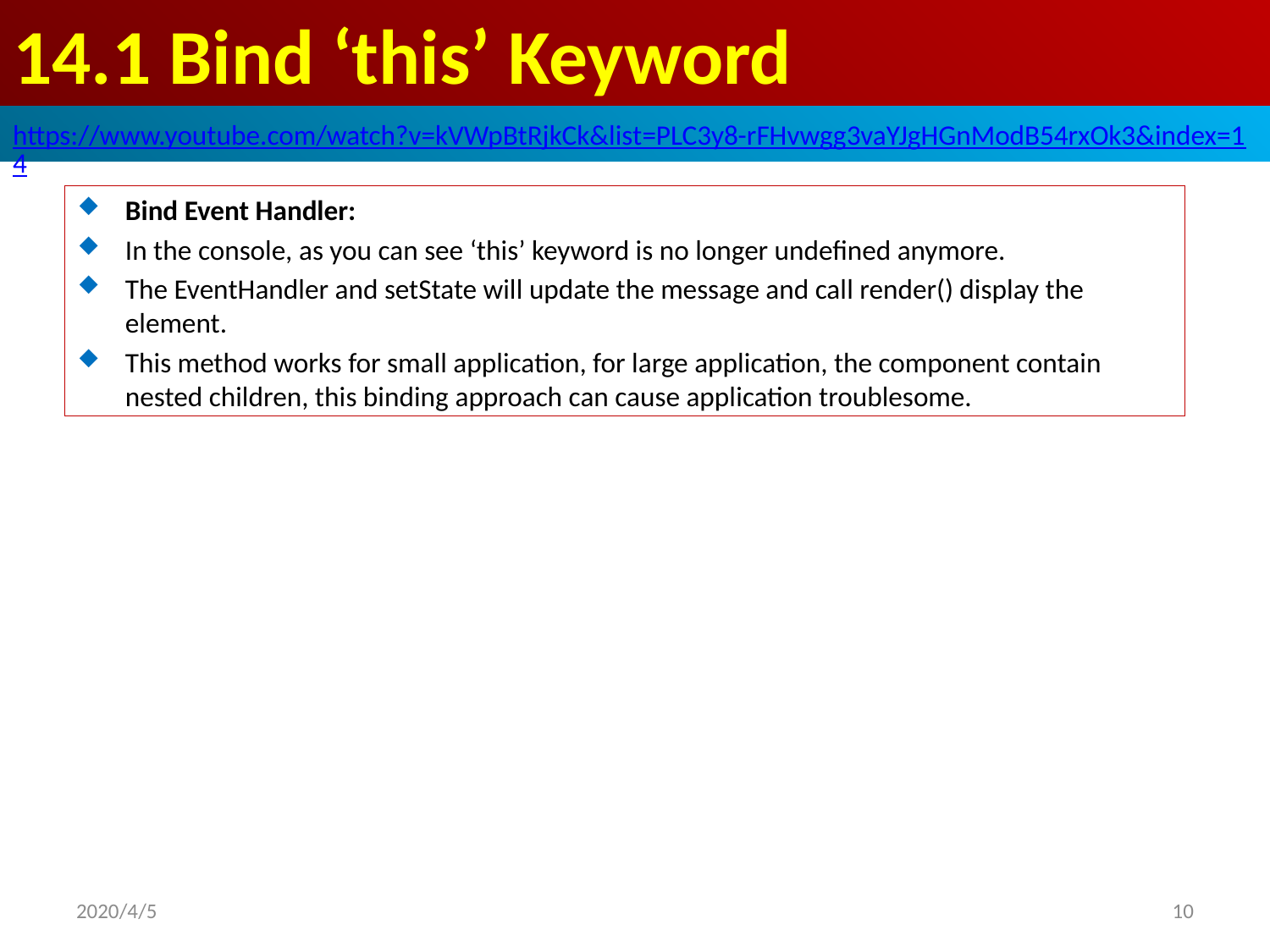

# 14.1 Bind ‘this’ Keyword
https://www.youtube.com/watch?v=kVWpBtRjkCk&list=PLC3y8-rFHvwgg3vaYJgHGnModB54rxOk3&index=14
Bind Event Handler:
In the console, as you can see ‘this’ keyword is no longer undefined anymore.
The EventHandler and setState will update the message and call render() display the element.
This method works for small application, for large application, the component contain nested children, this binding approach can cause application troublesome.
2020/4/5
10